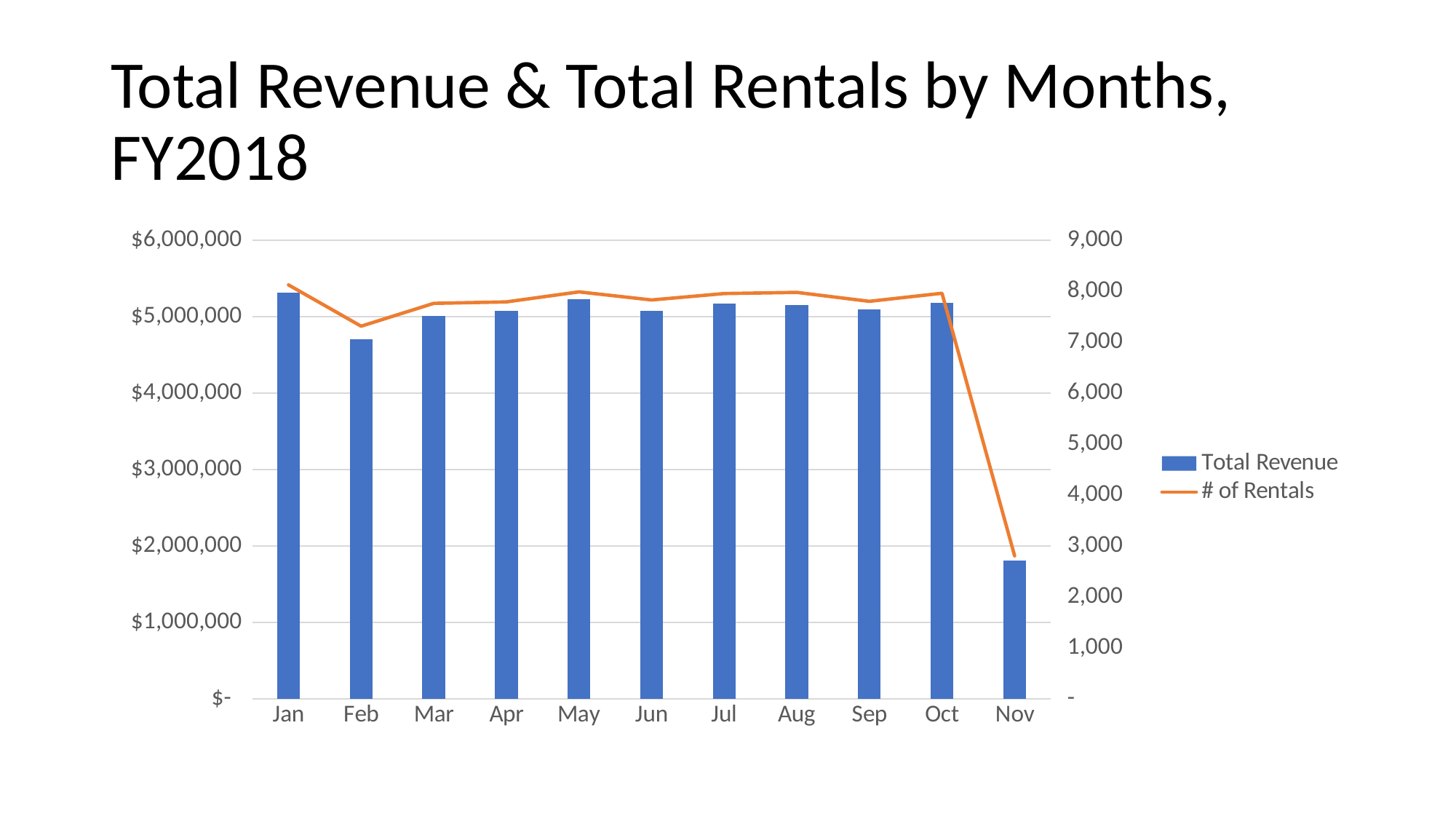

# Total Revenue & Total Rentals by Months, FY2018

### Chart

| Category | Total Revenue | # of Rentals |
|---|---|---|
| Jan | 5312703.0 | 8125.0 |
| Feb | 4706084.0 | 7315.0 |
| Mar | 5010622.0 | 7763.0 |
| Apr | 5075757.0 | 7792.0 |
| May | 5226601.0 | 7988.0 |
| Jun | 5076538.0 | 7830.0 |
| Jul | 5174916.0 | 7955.0 |
| Aug | 5156241.0 | 7978.0 |
| Sep | 5099407.0 | 7803.0 |
| Oct | 5177626.0 | 7961.0 |
| Nov | 1813712.0 | 2808.0 |